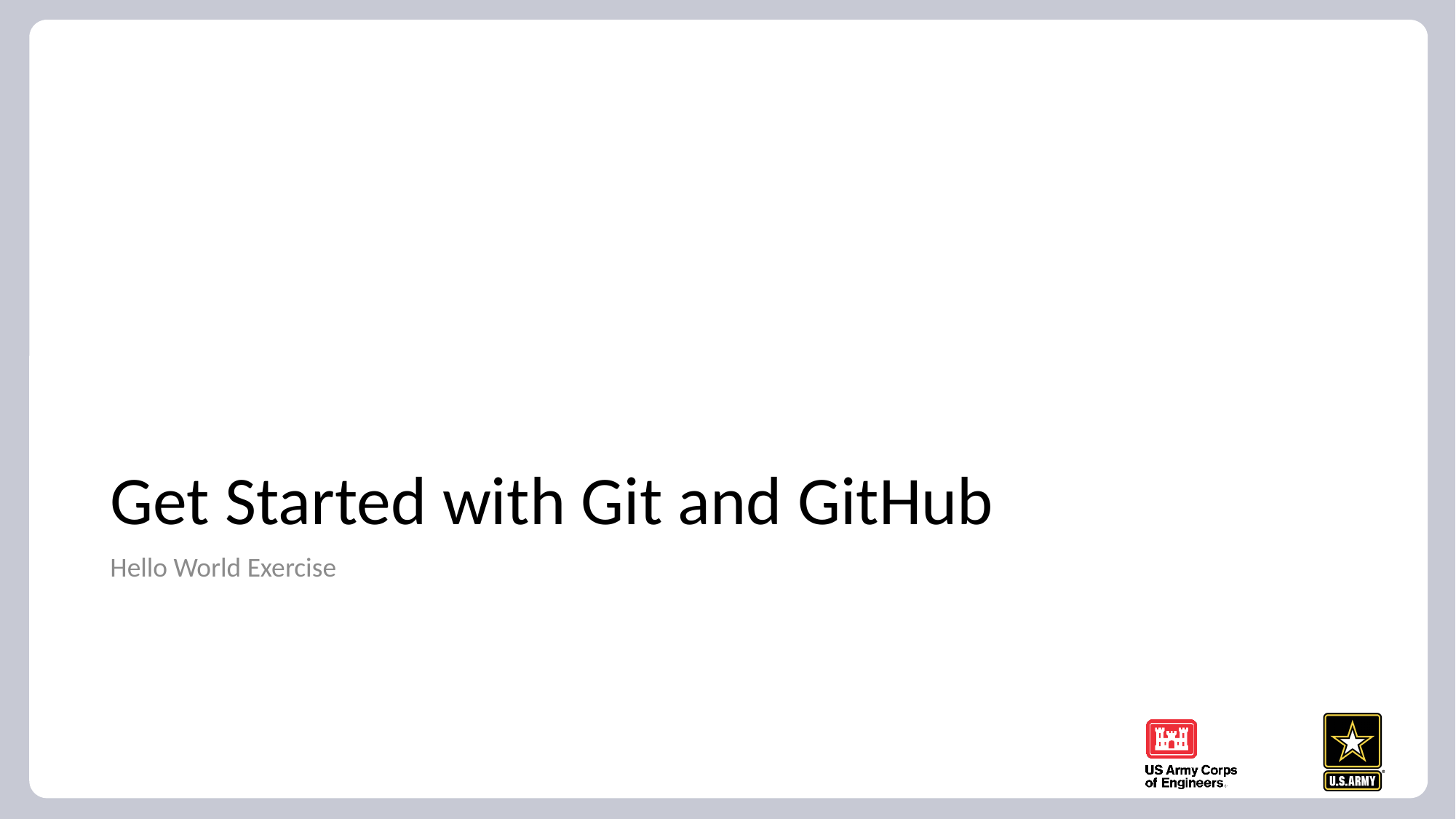

# Get Started with Git and GitHub
Hello World Exercise